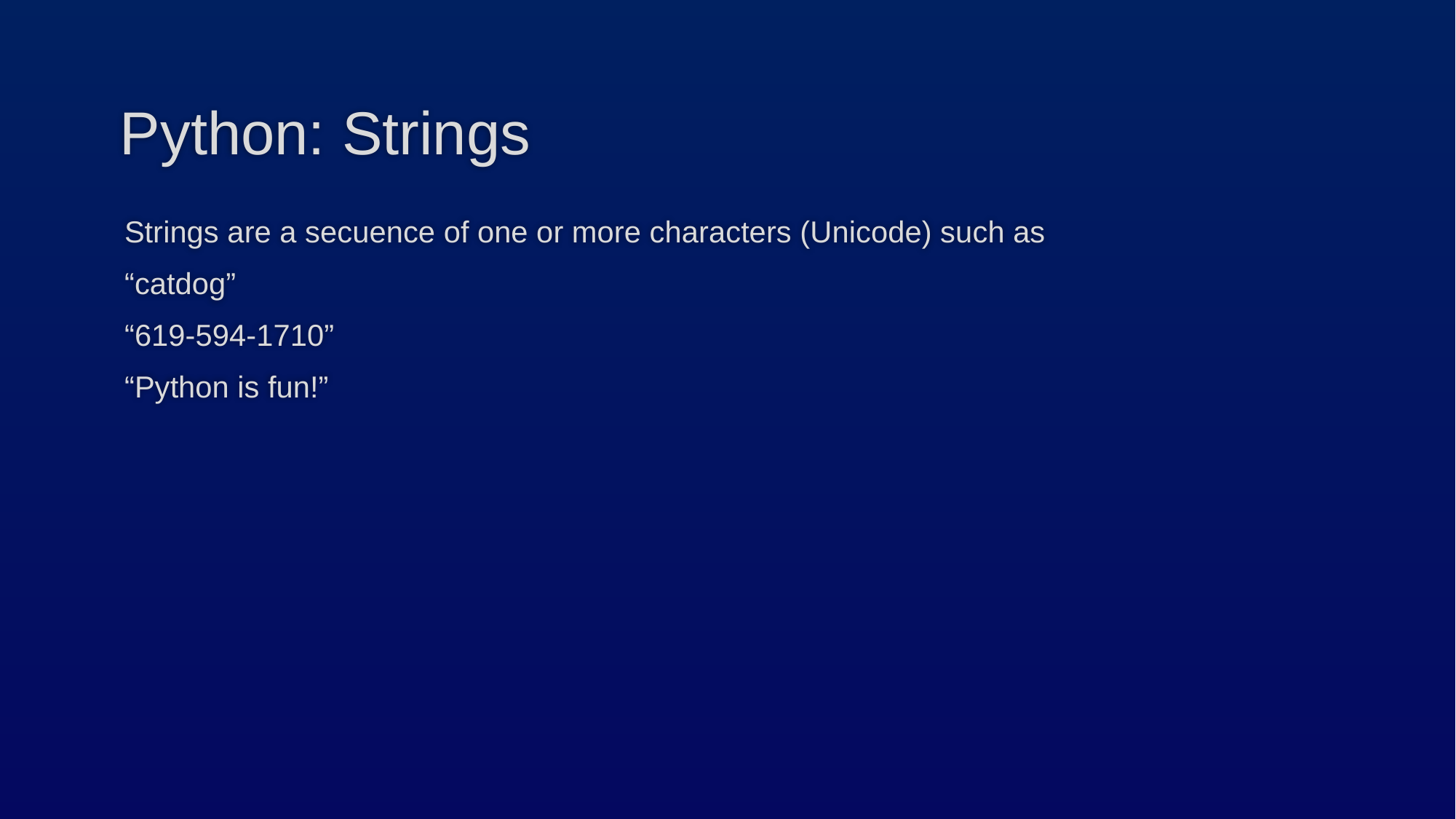

# Python: Strings
Strings are a secuence of one or more characters (Unicode) such as
“catdog”
“619-594-1710”
“Python is fun!”